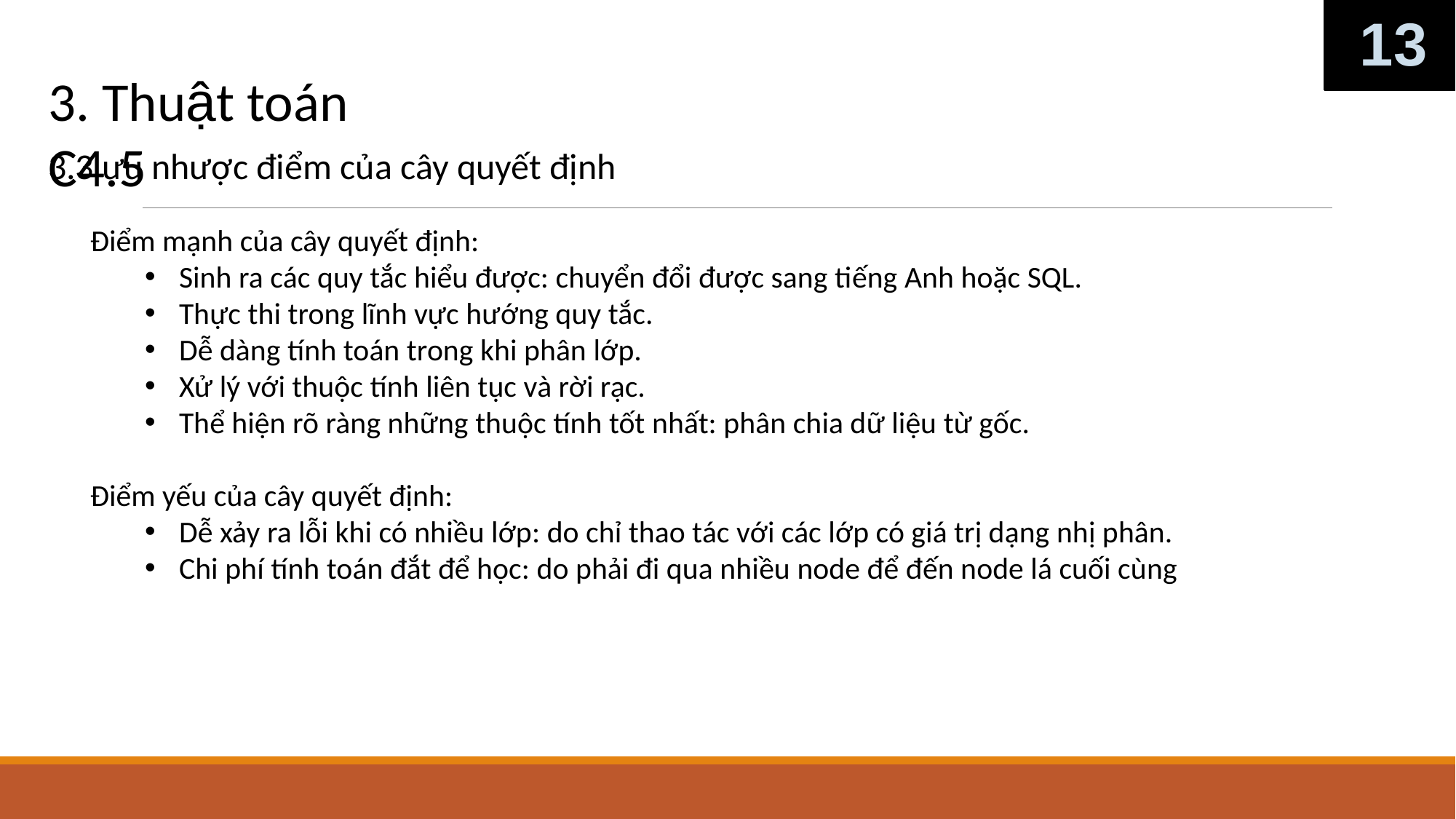

13

3. Thuật toán C4.5
3.3 ưu nhược điểm của cây quyết định
Điểm mạnh của cây quyết định:
Sinh ra các quy tắc hiểu được: chuyển đổi được sang tiếng Anh hoặc SQL.
Thực thi trong lĩnh vực hướng quy tắc.
Dễ dàng tính toán trong khi phân lớp.
Xử lý với thuộc tính liên tục và rời rạc.
Thể hiện rõ ràng những thuộc tính tốt nhất: phân chia dữ liệu từ gốc.

Điểm yếu của cây quyết định:
Dễ xảy ra lỗi khi có nhiều lớp: do chỉ thao tác với các lớp có giá trị dạng nhị phân.
Chi phí tính toán đắt để học: do phải đi qua nhiều node để đến node lá cuối cùng